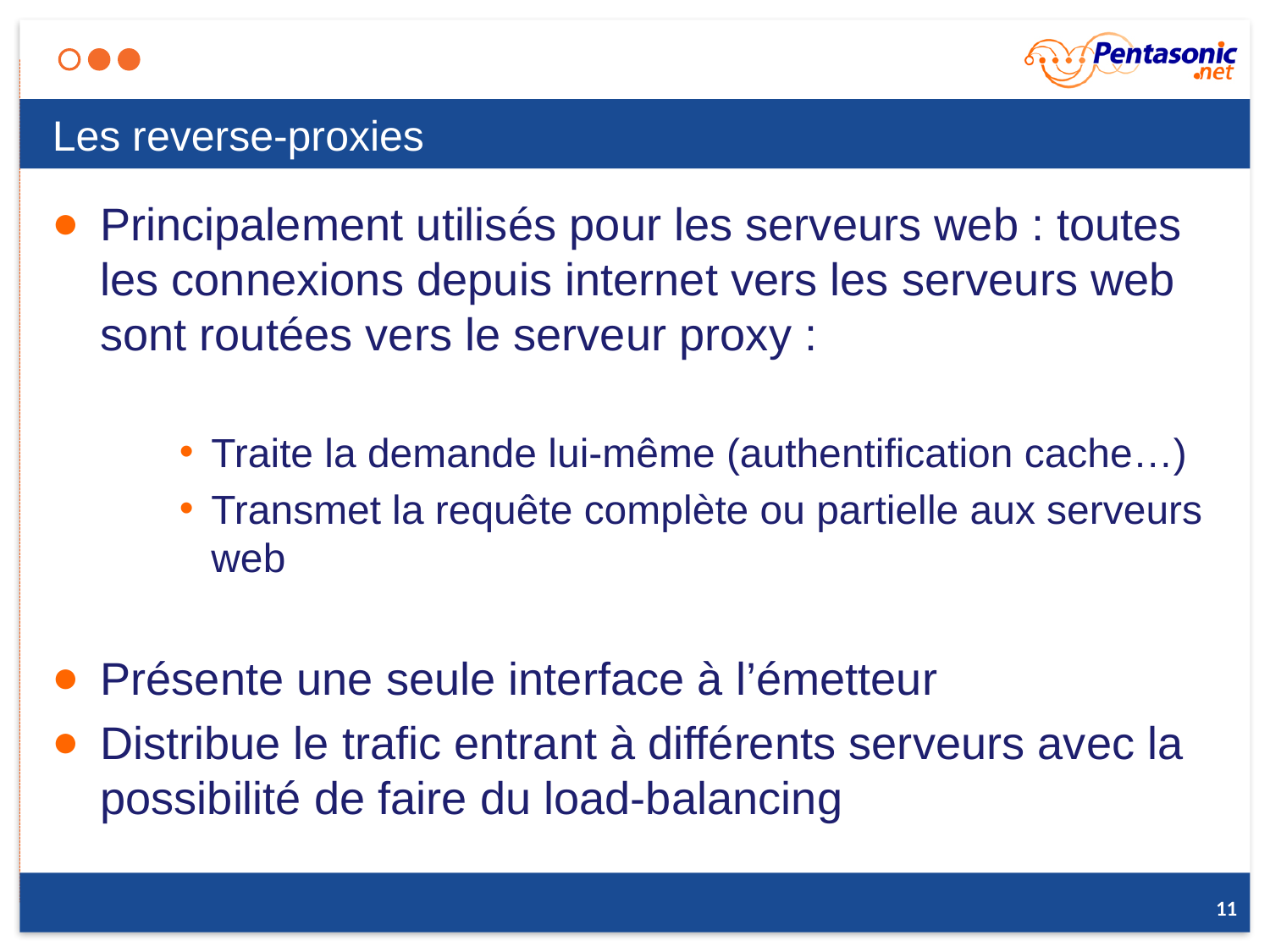

# Les reverse-proxies
Principalement utilisés pour les serveurs web : toutes les connexions depuis internet vers les serveurs web sont routées vers le serveur proxy :

Traite la demande lui-même (authentification cache…)
Transmet la requête complète ou partielle aux serveurs web

Présente une seule interface à l’émetteur
Distribue le trafic entrant à différents serveurs avec la possibilité de faire du load-balancing

11